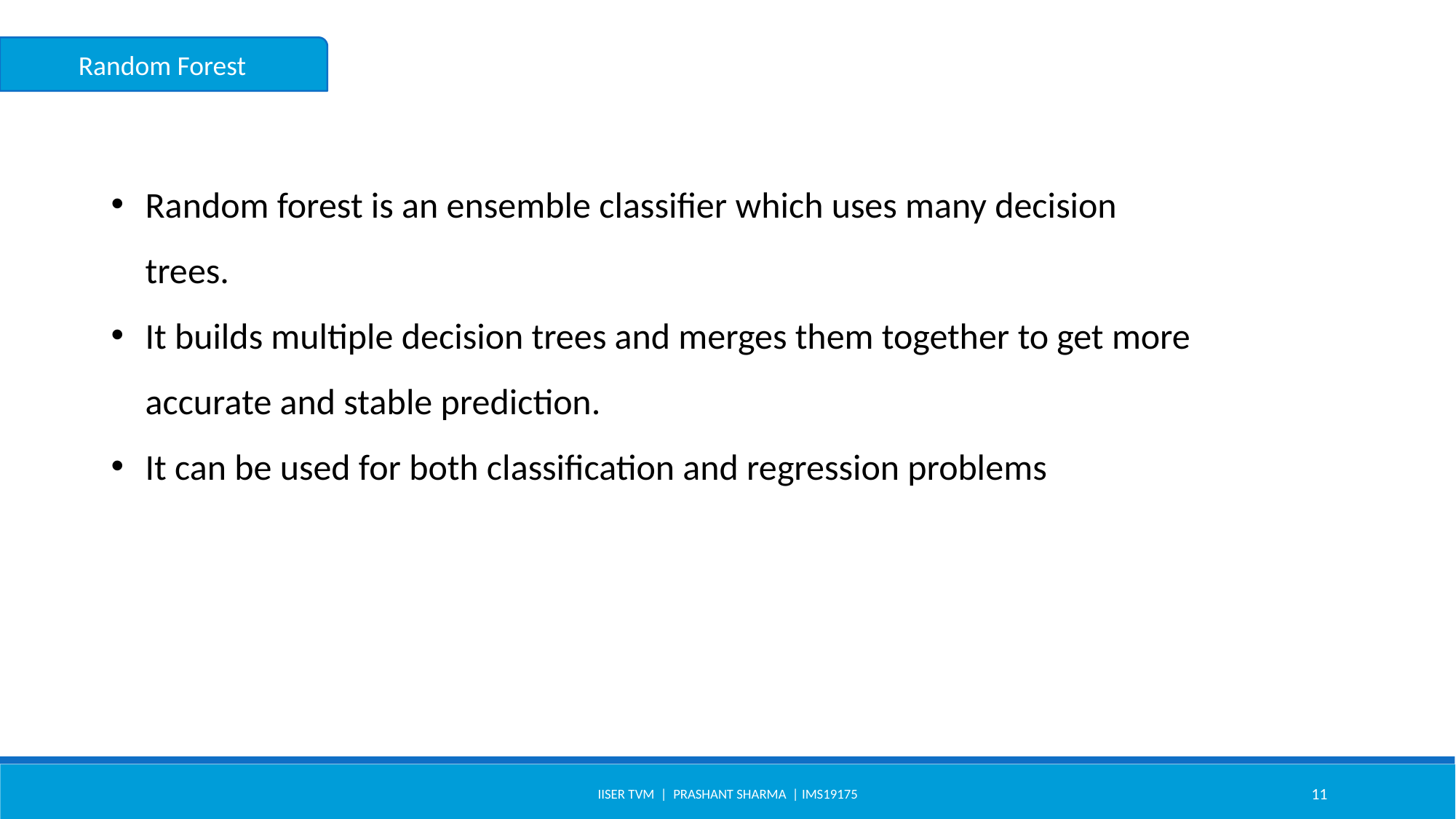

Random Forest
Random forest is an ensemble classifier which uses many decision trees.
It builds multiple decision trees and merges them together to get more accurate and stable prediction.
It can be used for both classification and regression problems
IISER TVM  |  Prashant Sharma  | IMS19175
11